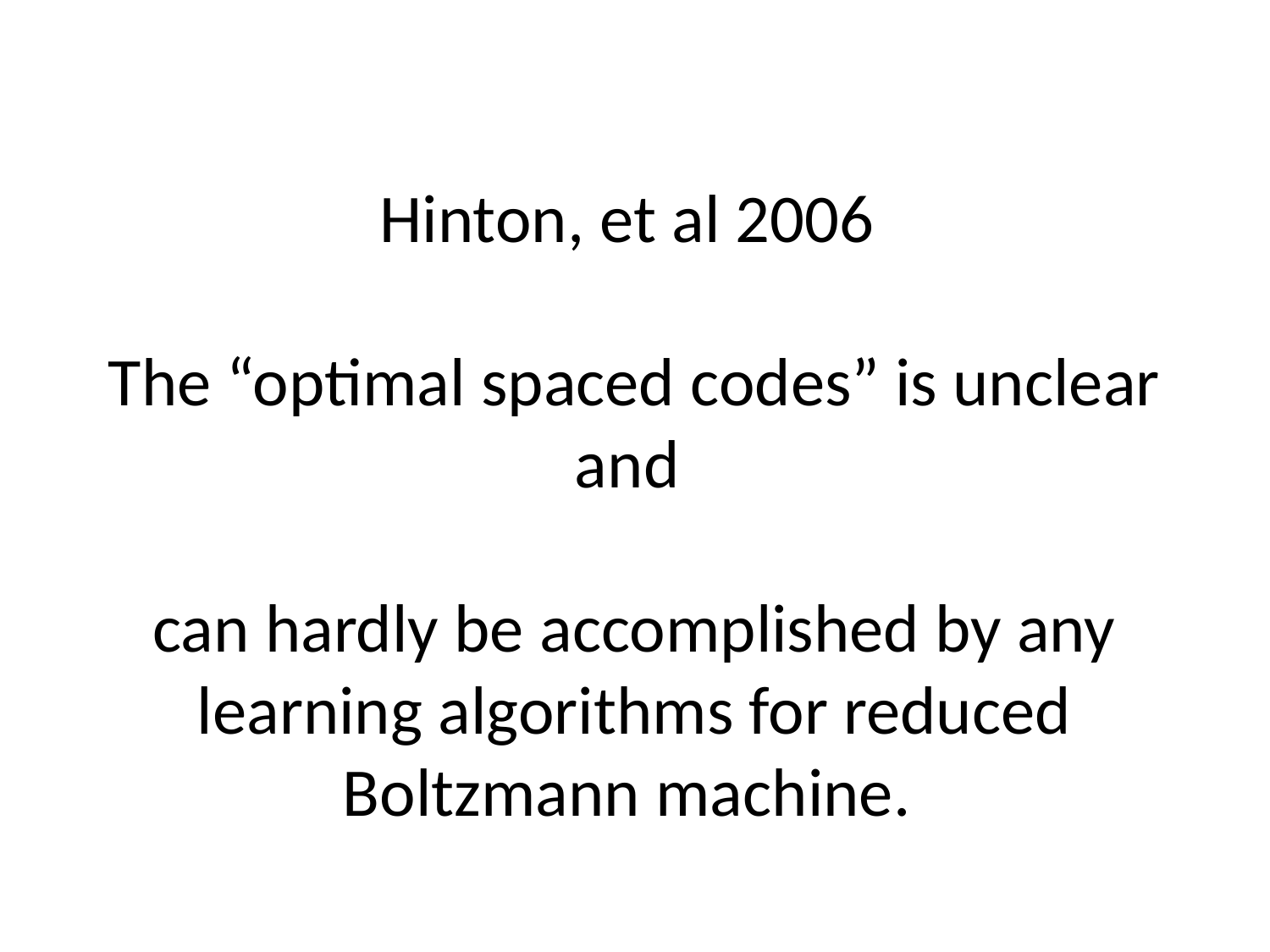

# Hinton, et al 2006 The “optimal spaced codes” is unclear and can hardly be accomplished by any learning algorithms for reduced Boltzmann machine.